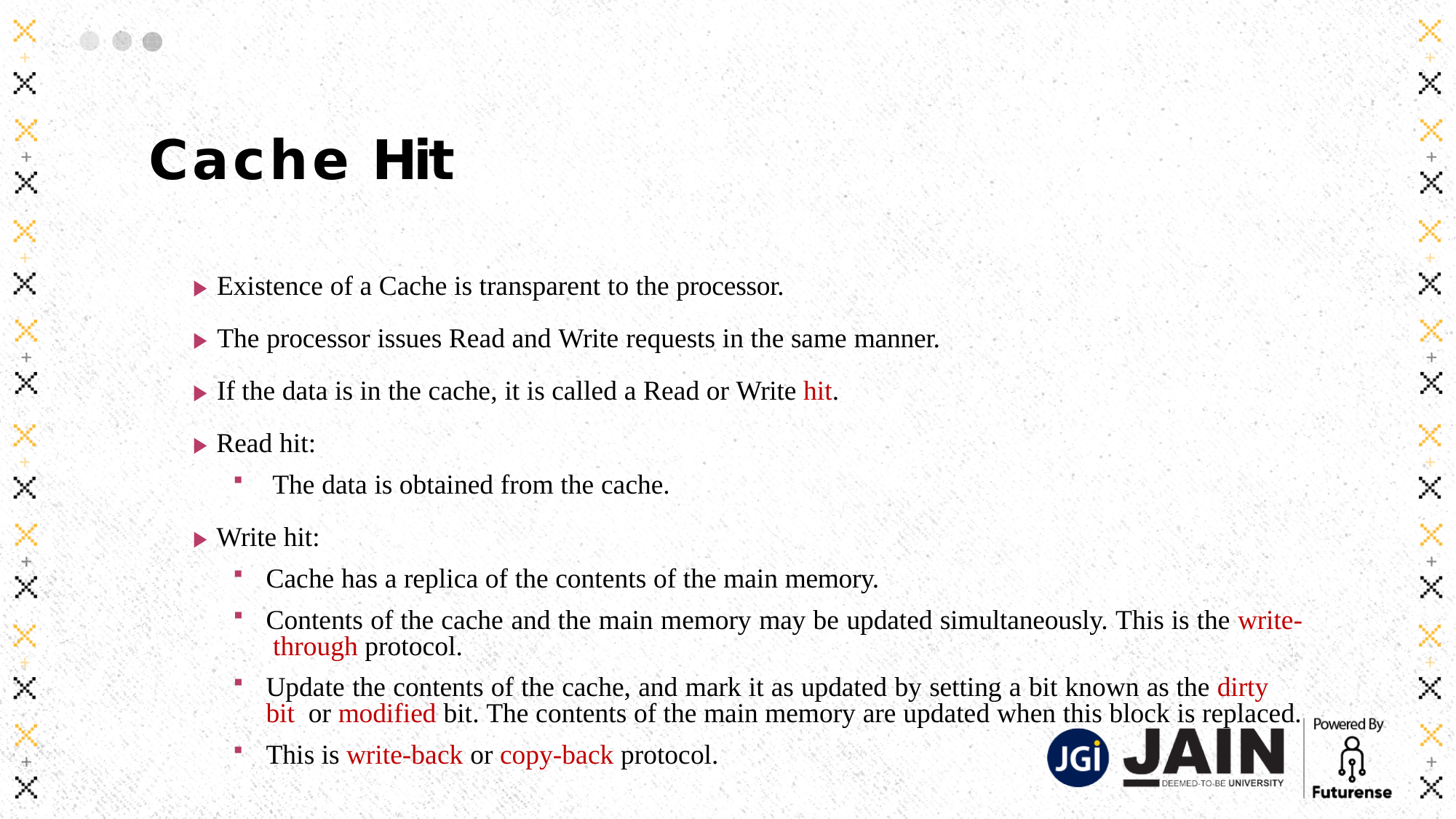

# Cache Hit
▶ Existence of a Cache is transparent to the processor.
▶ The processor issues Read and Write requests in the same manner.
▶ If the data is in the cache, it is called a Read or Write hit.
▶ Read hit:
The data is obtained from the cache.
▶ Write hit:
Cache has a replica of the contents of the main memory.
Contents of the cache and the main memory may be updated simultaneously. This is the write-  through protocol.
Update the contents of the cache, and mark it as updated by setting a bit known as the dirty bit  or modified bit. The contents of the main memory are updated when this block is replaced.
This is write-back or copy-back protocol.